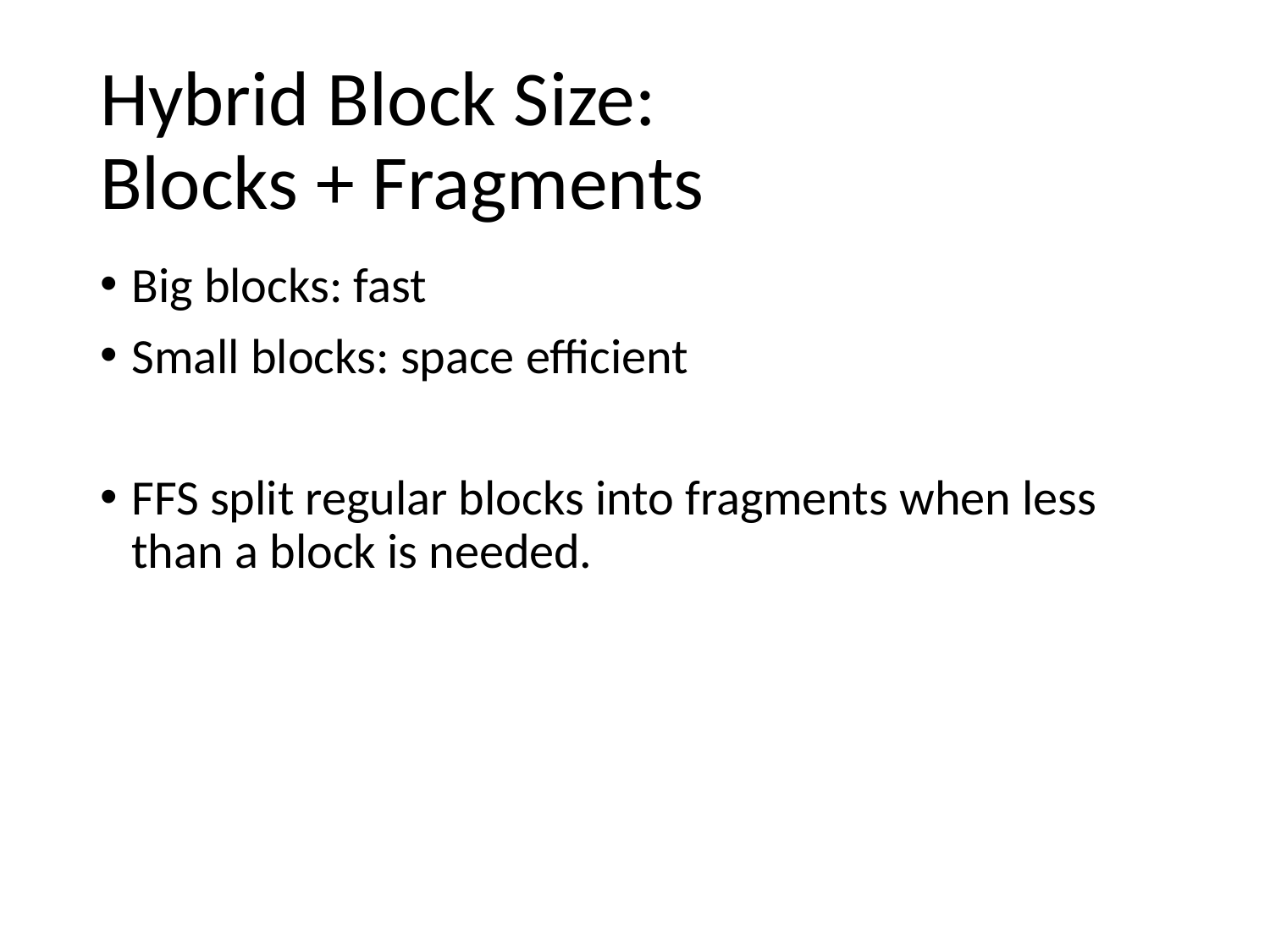

# Hybrid Block Size: Blocks + Fragments
Big blocks: fast
Small blocks: space efficient

FFS split regular blocks into fragments when less than a block is needed.